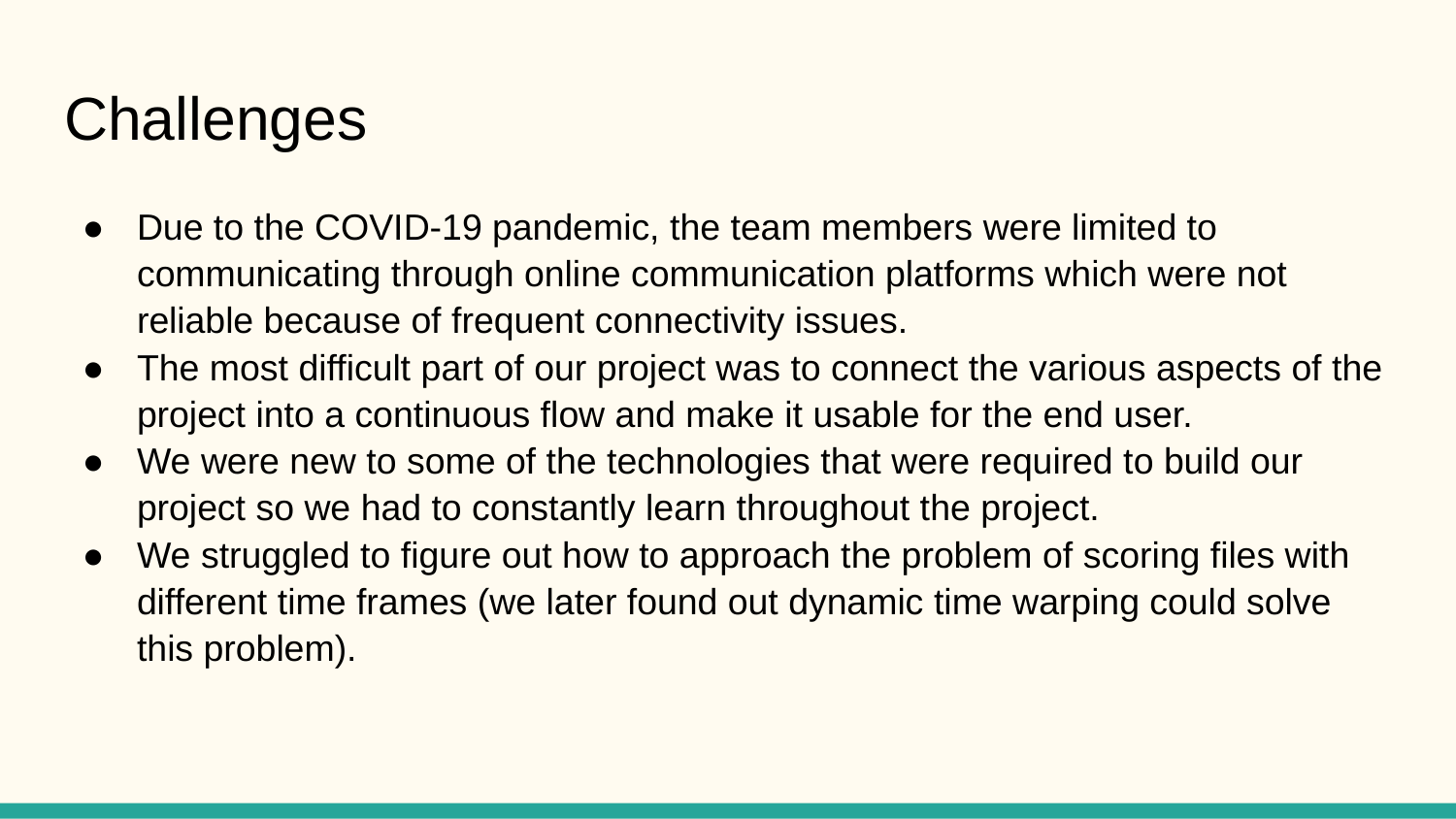

# Challenges
Due to the COVID-19 pandemic, the team members were limited to communicating through online communication platforms which were not reliable because of frequent connectivity issues.
The most difficult part of our project was to connect the various aspects of the project into a continuous flow and make it usable for the end user.
We were new to some of the technologies that were required to build our project so we had to constantly learn throughout the project.
We struggled to figure out how to approach the problem of scoring files with different time frames (we later found out dynamic time warping could solve this problem).